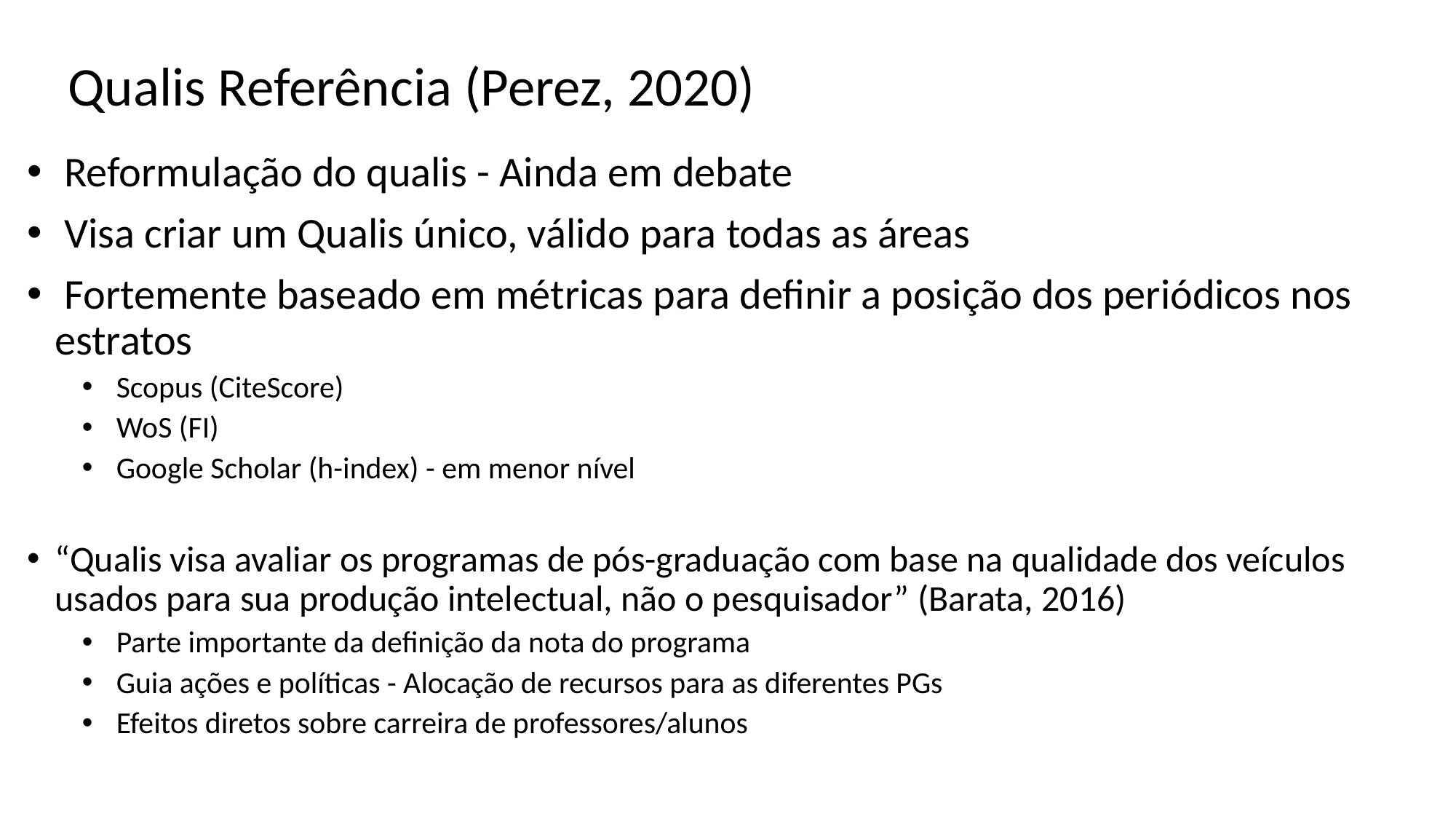

Qualis Referência (Perez, 2020)
 Reformulação do qualis - Ainda em debate
 Visa criar um Qualis único, válido para todas as áreas
 Fortemente baseado em métricas para definir a posição dos periódicos nos estratos
 Scopus (CiteScore)
 WoS (FI)
 Google Scholar (h-index) - em menor nível

“Qualis visa avaliar os programas de pós-graduação com base na qualidade dos veículos usados para sua produção intelectual, não o pesquisador” (Barata, 2016)
 Parte importante da definição da nota do programa
 Guia ações e políticas - Alocação de recursos para as diferentes PGs
 Efeitos diretos sobre carreira de professores/alunos